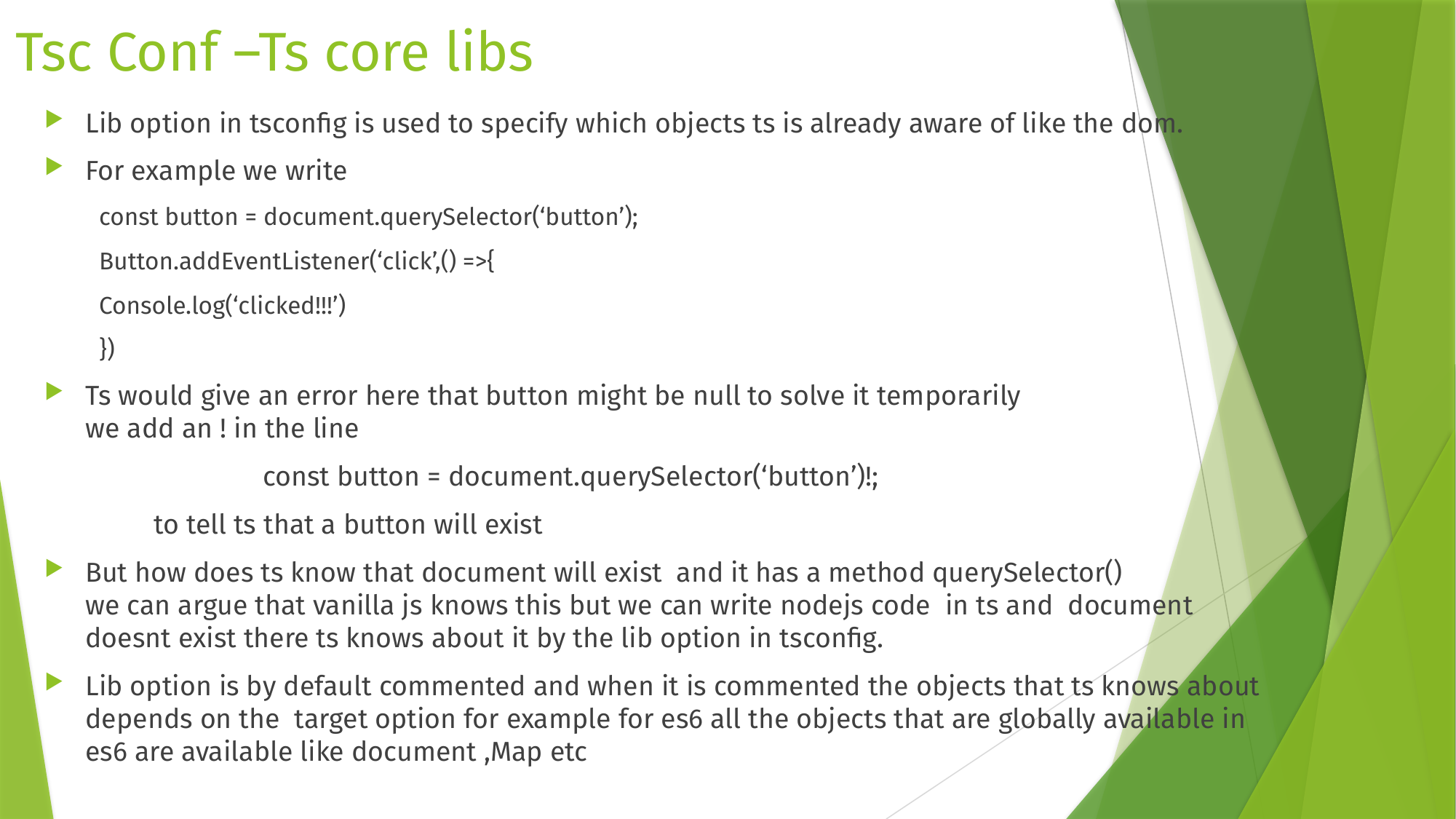

# Tsc Conf –Ts core libs
Lib option in tsconfig is used to specify which objects ts is already aware of like the dom.
For example we write
const button = document.querySelector(‘button’);
Button.addEventListener(‘click’,() =>{
Console.log(‘clicked!!!’)
})
Ts would give an error here that button might be null to solve it temporarily we add an ! in the line
		const button = document.querySelector(‘button’)!;
	to tell ts that a button will exist
But how does ts know that document will exist  and it has a method querySelector() we can argue that vanilla js knows this but we can write nodejs code  in ts and  document doesnt exist there ts knows about it by the lib option in tsconfig.
Lib option is by default commented and when it is commented the objects that ts knows about depends on the  target option for example for es6 all the objects that are globally available in es6 are available like document ,Map etc